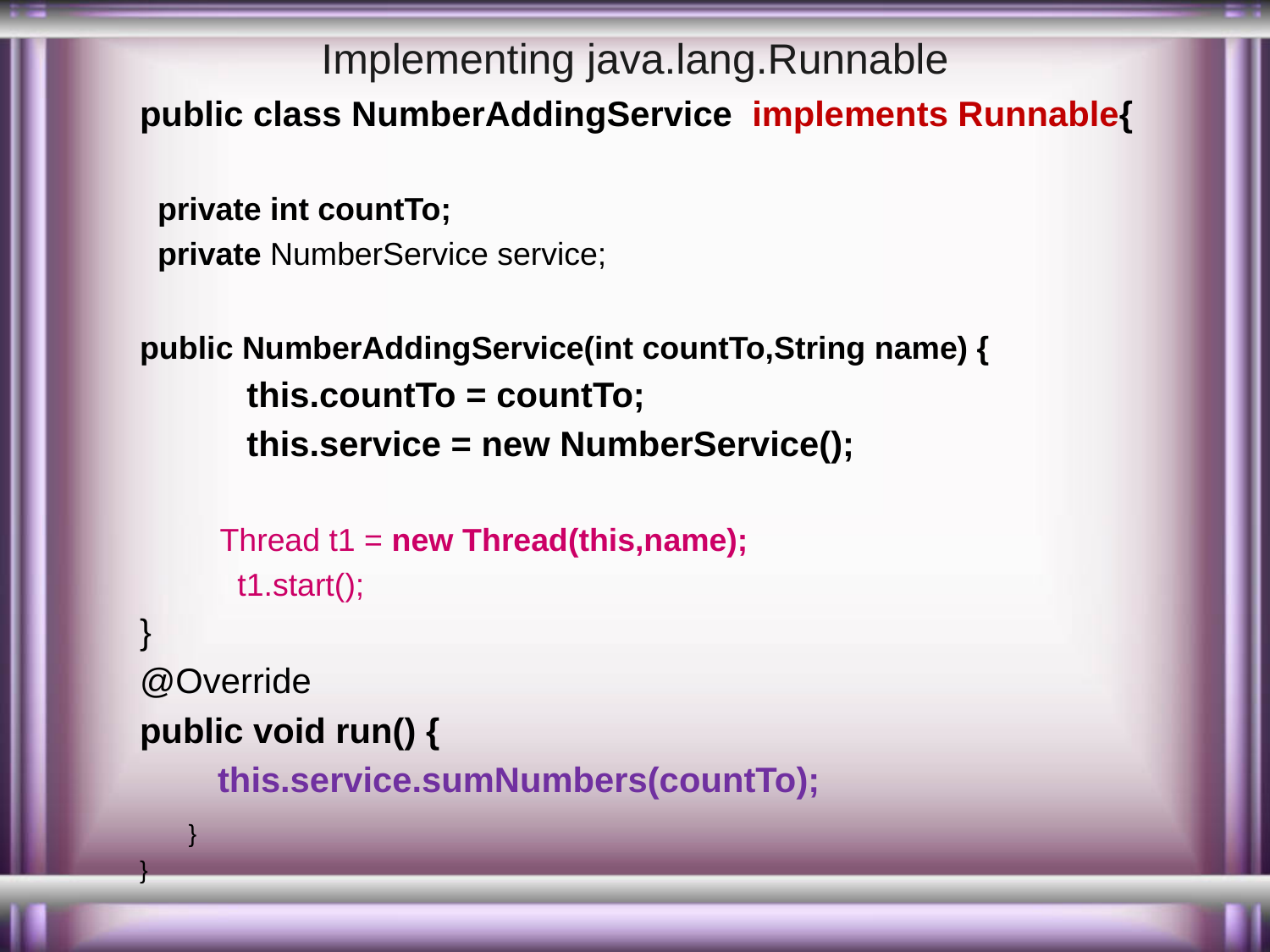

# Implementing java.lang.Runnable
public class NumberAddingService  implements Runnable{

  private int countTo;
  private NumberService service;

public NumberAddingService(int countTo,String name) {
           this.countTo = countTo;
           this.service = new NumberService();

         Thread t1 = new Thread(this,name);
           t1.start();
}
@Override
public void run() {
        this.service.sumNumbers(countTo);
     }
}